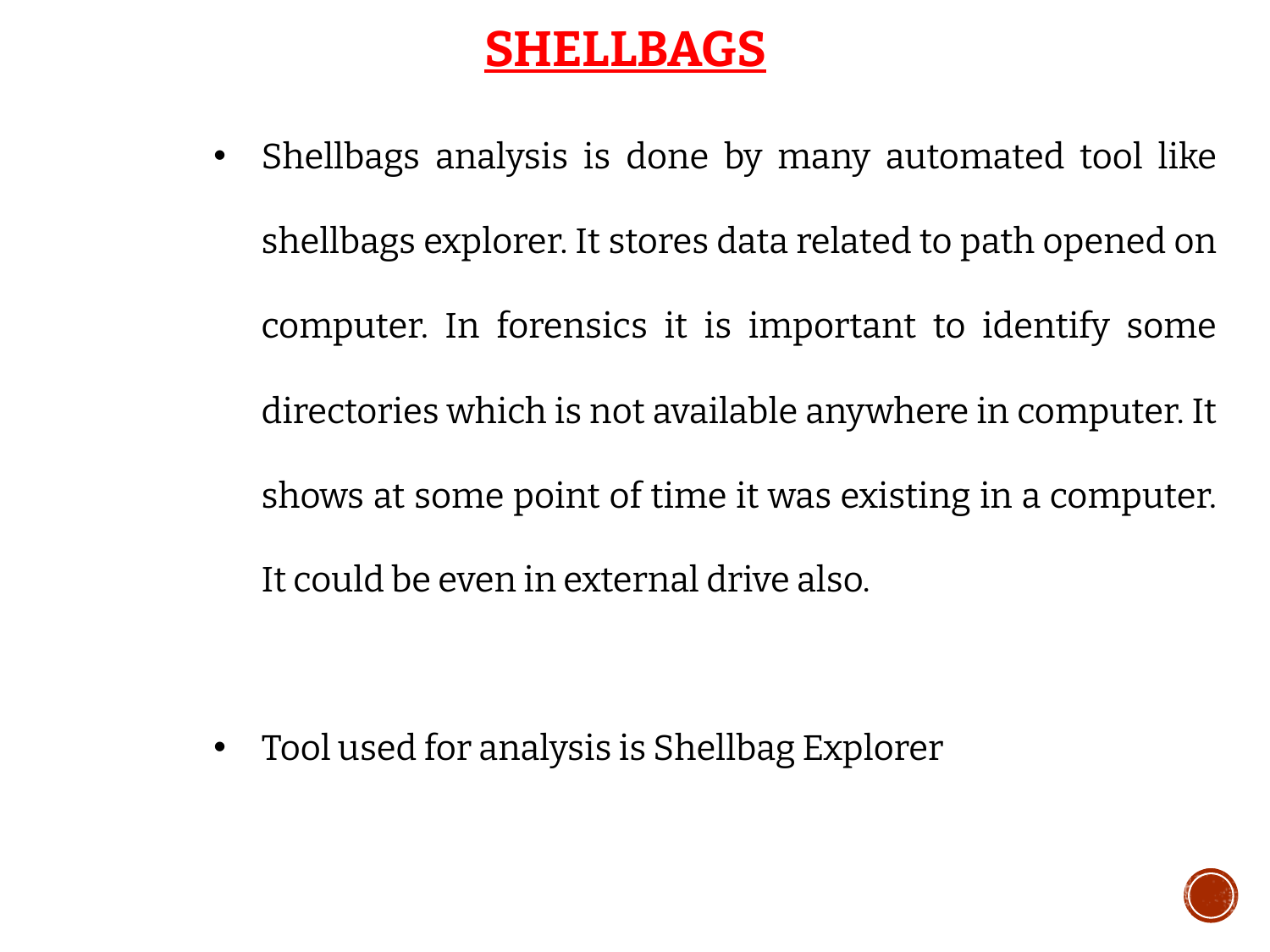

SHELLBAGS
Shellbags analysis is done by many automated tool like shellbags explorer. It stores data related to path opened on computer. In forensics it is important to identify some directories which is not available anywhere in computer. It shows at some point of time it was existing in a computer. It could be even in external drive also.
Tool used for analysis is Shellbag Explorer